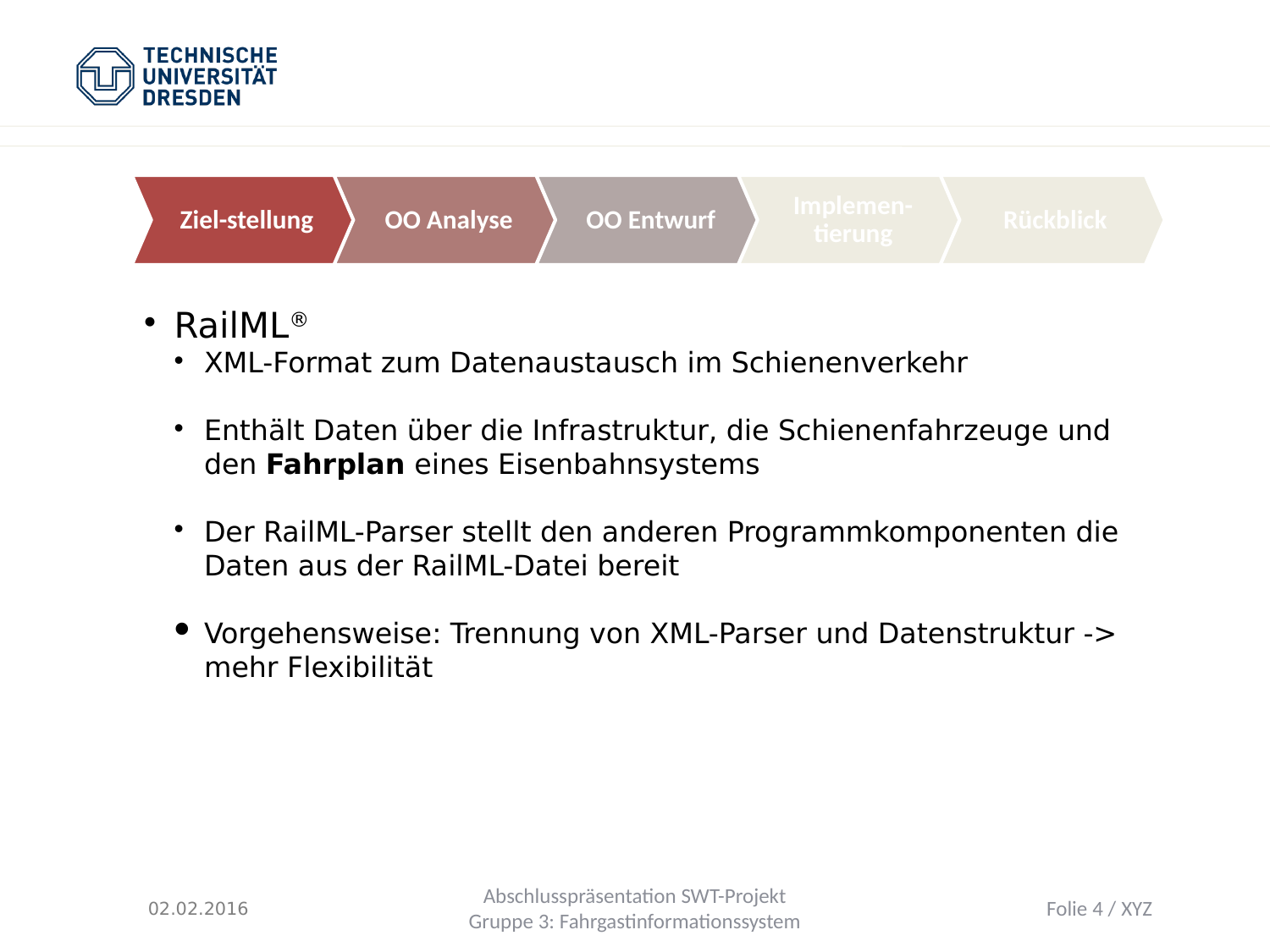

Ziel-stellung
OO Analyse
OO Entwurf
Implemen-tierung
Rückblick
RailML®
XML-Format zum Datenaustausch im Schienenverkehr

Enthält Daten über die Infrastruktur, die Schienenfahrzeuge und den Fahrplan eines Eisenbahnsystems

Der RailML-Parser stellt den anderen Programmkomponenten die Daten aus der RailML-Datei bereit

Vorgehensweise: Trennung von XML-Parser und Datenstruktur -> mehr Flexibilität
02.02.2016
Abschlusspräsentation SWT-Projekt
Gruppe 3: Fahrgastinformationssystem
Folie 4 / XYZ